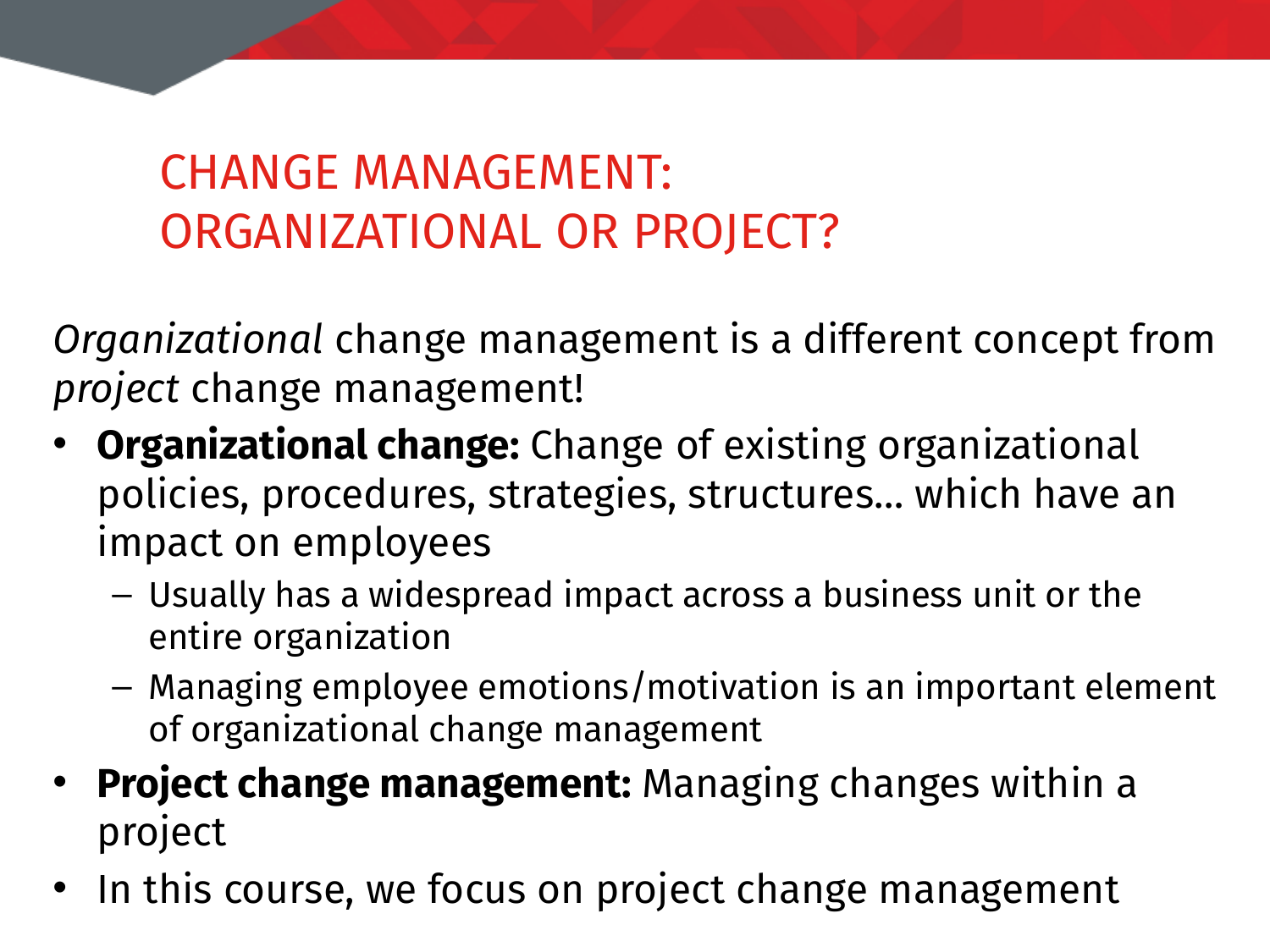

# Change Management: Organizational or Project?
Organizational change management is a different concept from project change management!
Organizational change: Change of existing organizational policies, procedures, strategies, structures… which have an impact on employees
Usually has a widespread impact across a business unit or the entire organization
Managing employee emotions/motivation is an important element of organizational change management
Project change management: Managing changes within a project
In this course, we focus on project change management